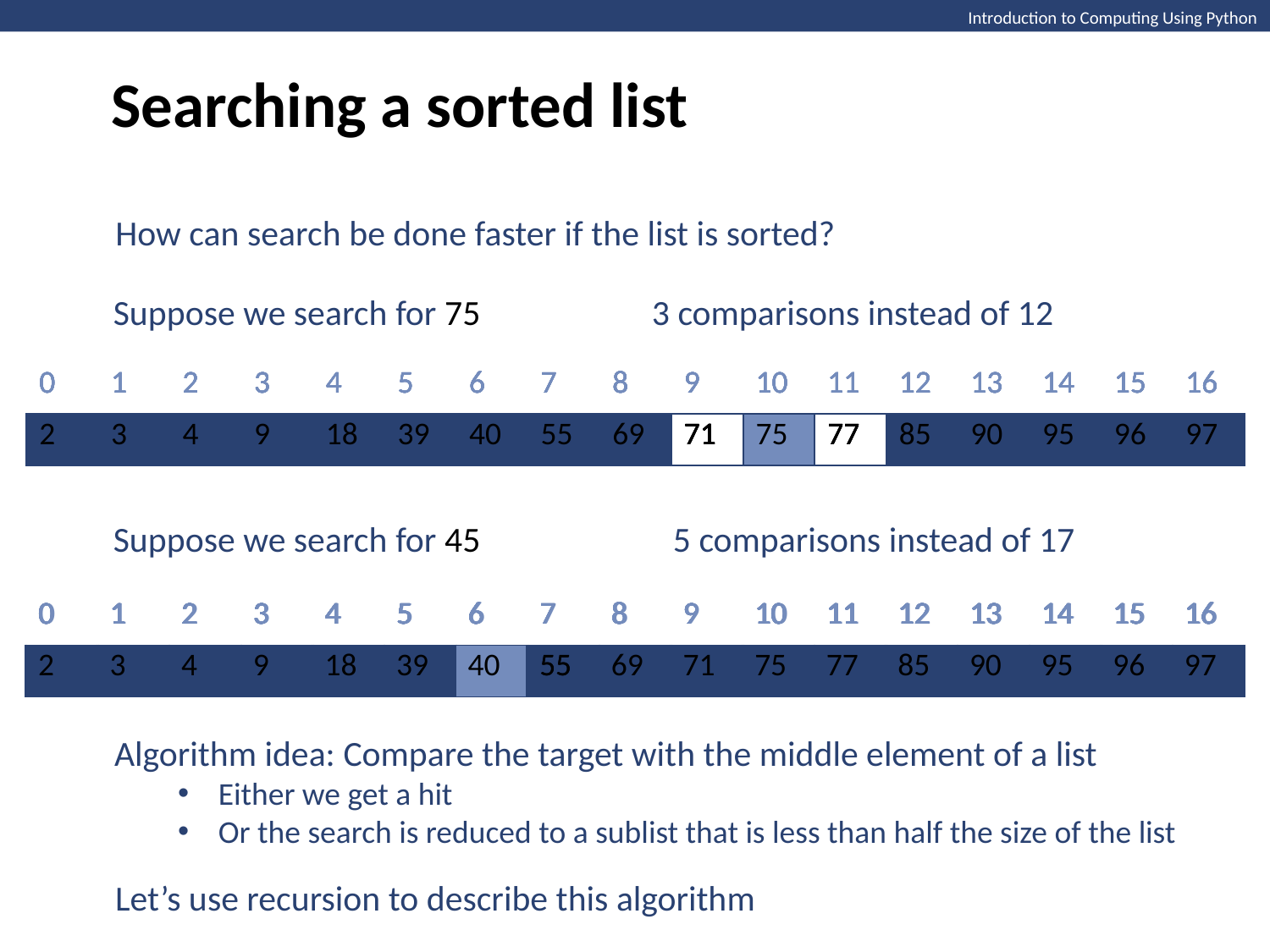

Searching a sorted list
Introduction to Computing Using Python
How can search be done faster if the list is sorted?
Suppose we search for 75
3 comparisons instead of 12
| 0 | 1 | 2 | 3 | 4 | 5 | 6 | 7 | 8 | 9 | 10 | 11 | 12 | 13 | 14 | 15 | 16 |
| --- | --- | --- | --- | --- | --- | --- | --- | --- | --- | --- | --- | --- | --- | --- | --- | --- |
| 2 | 3 | 4 | 9 | 18 | 39 | 40 | 55 | 69 | 71 | 75 | 77 | 85 | 90 | 95 | 96 | 97 |
| 0 | 1 | 2 | 3 | 4 | 5 | 6 | 7 | 8 | 9 | 10 | 11 | 12 | 13 | 14 | 15 | 16 |
| --- | --- | --- | --- | --- | --- | --- | --- | --- | --- | --- | --- | --- | --- | --- | --- | --- |
| 2 | 3 | 4 | 9 | 18 | 39 | 40 | 55 | 69 | 71 | 75 | 77 | 85 | 90 | 95 | 96 | 97 |
| 0 | 1 | 2 | 3 | 4 | 5 | 6 | 7 | 8 | 9 | 10 | 11 | 12 | 13 | 14 | 15 | 16 |
| --- | --- | --- | --- | --- | --- | --- | --- | --- | --- | --- | --- | --- | --- | --- | --- | --- |
| 2 | 3 | 4 | 9 | 18 | 39 | 40 | 55 | 69 | 71 | 75 | 77 | 85 | 90 | 95 | 96 | 97 |
| 0 | 1 | 2 | 3 | 4 | 5 | 6 | 7 | 8 | 9 | 10 | 11 | 12 | 13 | 14 | 15 | 16 |
| --- | --- | --- | --- | --- | --- | --- | --- | --- | --- | --- | --- | --- | --- | --- | --- | --- |
| 2 | 3 | 4 | 9 | 18 | 39 | 40 | 55 | 69 | 71 | 75 | 77 | 85 | 90 | 95 | 96 | 97 |
| 0 | 1 | 2 | 3 | 4 | 5 | 6 | 7 | 8 | 9 | 10 | 11 | 12 | 13 | 14 | 15 | 16 |
| --- | --- | --- | --- | --- | --- | --- | --- | --- | --- | --- | --- | --- | --- | --- | --- | --- |
| 2 | 3 | 4 | 9 | 18 | 39 | 40 | 55 | 69 | 71 | 75 | 77 | 85 | 90 | 95 | 96 | 97 |
| 0 | 1 | 2 | 3 | 4 | 5 | 6 | 7 | 8 | 9 | 10 | 11 | 12 | 13 | 14 | 15 | 16 |
| --- | --- | --- | --- | --- | --- | --- | --- | --- | --- | --- | --- | --- | --- | --- | --- | --- |
| 2 | 3 | 4 | 9 | 18 | 39 | 40 | 55 | 69 | 71 | 75 | 77 | 85 | 90 | 95 | 96 | 97 |
Suppose we search for 45
5 comparisons instead of 17
| 0 | 1 | 2 | 3 | 4 | 5 | 6 | 7 | 8 | 9 | 10 | 11 | 12 | 13 | 14 | 15 | 16 |
| --- | --- | --- | --- | --- | --- | --- | --- | --- | --- | --- | --- | --- | --- | --- | --- | --- |
| 2 | 3 | 4 | 9 | 18 | 39 | 40 | 55 | 69 | 71 | 75 | 77 | 85 | 90 | 95 | 96 | 97 |
| 0 | 1 | 2 | 3 | 4 | 5 | 6 | 7 | 8 | 9 | 10 | 11 | 12 | 13 | 14 | 15 | 16 |
| --- | --- | --- | --- | --- | --- | --- | --- | --- | --- | --- | --- | --- | --- | --- | --- | --- |
| 2 | 3 | 4 | 9 | 18 | 39 | 40 | 55 | 69 | 71 | 75 | 77 | 85 | 90 | 95 | 96 | 97 |
| 0 | 1 | 2 | 3 | 4 | 5 | 6 | 7 | 8 | 9 | 10 | 11 | 12 | 13 | 14 | 15 | 16 |
| --- | --- | --- | --- | --- | --- | --- | --- | --- | --- | --- | --- | --- | --- | --- | --- | --- |
| 2 | 3 | 4 | 9 | 18 | 39 | 40 | 55 | 69 | 71 | 75 | 77 | 85 | 90 | 95 | 96 | 97 |
| 0 | 1 | 2 | 3 | 4 | 5 | 6 | 7 | 8 | 9 | 10 | 11 | 12 | 13 | 14 | 15 | 16 |
| --- | --- | --- | --- | --- | --- | --- | --- | --- | --- | --- | --- | --- | --- | --- | --- | --- |
| 2 | 3 | 4 | 9 | 18 | 39 | 40 | 55 | 69 | 71 | 75 | 77 | 85 | 90 | 95 | 96 | 97 |
| 0 | 1 | 2 | 3 | 4 | 5 | 6 | 7 | 8 | 9 | 10 | 11 | 12 | 13 | 14 | 15 | 16 |
| --- | --- | --- | --- | --- | --- | --- | --- | --- | --- | --- | --- | --- | --- | --- | --- | --- |
| 2 | 3 | 4 | 9 | 18 | 39 | 40 | 55 | 69 | 71 | 75 | 77 | 85 | 90 | 95 | 96 | 97 |
| 0 | 1 | 2 | 3 | 4 | 5 | 6 | 7 | 8 | 9 | 10 | 11 | 12 | 13 | 14 | 15 | 16 |
| --- | --- | --- | --- | --- | --- | --- | --- | --- | --- | --- | --- | --- | --- | --- | --- | --- |
| 2 | 3 | 4 | 9 | 18 | 39 | 40 | 55 | 69 | 71 | 75 | 77 | 85 | 90 | 95 | 96 | 97 |
| 0 | 1 | 2 | 3 | 4 | 5 | 6 | 7 | 8 | 9 | 10 | 11 | 12 | 13 | 14 | 15 | 16 |
| --- | --- | --- | --- | --- | --- | --- | --- | --- | --- | --- | --- | --- | --- | --- | --- | --- |
| 2 | 3 | 4 | 9 | 18 | 39 | 40 | 55 | 69 | 71 | 75 | 77 | 85 | 90 | 95 | 96 | 97 |
| 0 | 1 | 2 | 3 | 4 | 5 | 6 | 7 | 8 | 9 | 10 | 11 | 12 | 13 | 14 | 15 | 16 |
| --- | --- | --- | --- | --- | --- | --- | --- | --- | --- | --- | --- | --- | --- | --- | --- | --- |
| 2 | 3 | 4 | 9 | 18 | 39 | 40 | 55 | 69 | 71 | 75 | 77 | 85 | 90 | 95 | 96 | 97 |
| 0 | 1 | 2 | 3 | 4 | 5 | 6 | 7 | 8 | 9 | 10 | 11 | 12 | 13 | 14 | 15 | 16 |
| --- | --- | --- | --- | --- | --- | --- | --- | --- | --- | --- | --- | --- | --- | --- | --- | --- |
| 2 | 3 | 4 | 9 | 18 | 39 | 40 | 55 | 69 | 71 | 75 | 77 | 85 | 90 | 95 | 96 | 97 |
| 0 | 1 | 2 | 3 | 4 | 5 | 6 | 7 | 8 | 9 | 10 | 11 | 12 | 13 | 14 | 15 | 16 |
| --- | --- | --- | --- | --- | --- | --- | --- | --- | --- | --- | --- | --- | --- | --- | --- | --- |
| 2 | 3 | 4 | 9 | 18 | 39 | 40 | 55 | 69 | 71 | 75 | 77 | 85 | 90 | 95 | 96 | 97 |
| 0 | 1 | 2 | 3 | 4 | 5 | 6 | 7 | 8 | 9 | 10 | 11 | 12 | 13 | 14 | 15 | 16 |
| --- | --- | --- | --- | --- | --- | --- | --- | --- | --- | --- | --- | --- | --- | --- | --- | --- |
| 2 | 3 | 4 | 9 | 18 | 39 | 40 | 55 | 69 | 71 | 75 | 77 | 85 | 90 | 95 | 96 | 97 |
Algorithm idea: Compare the target with the middle element of a list
Either we get a hit
Or the search is reduced to a sublist that is less than half the size of the list
Let’s use recursion to describe this algorithm